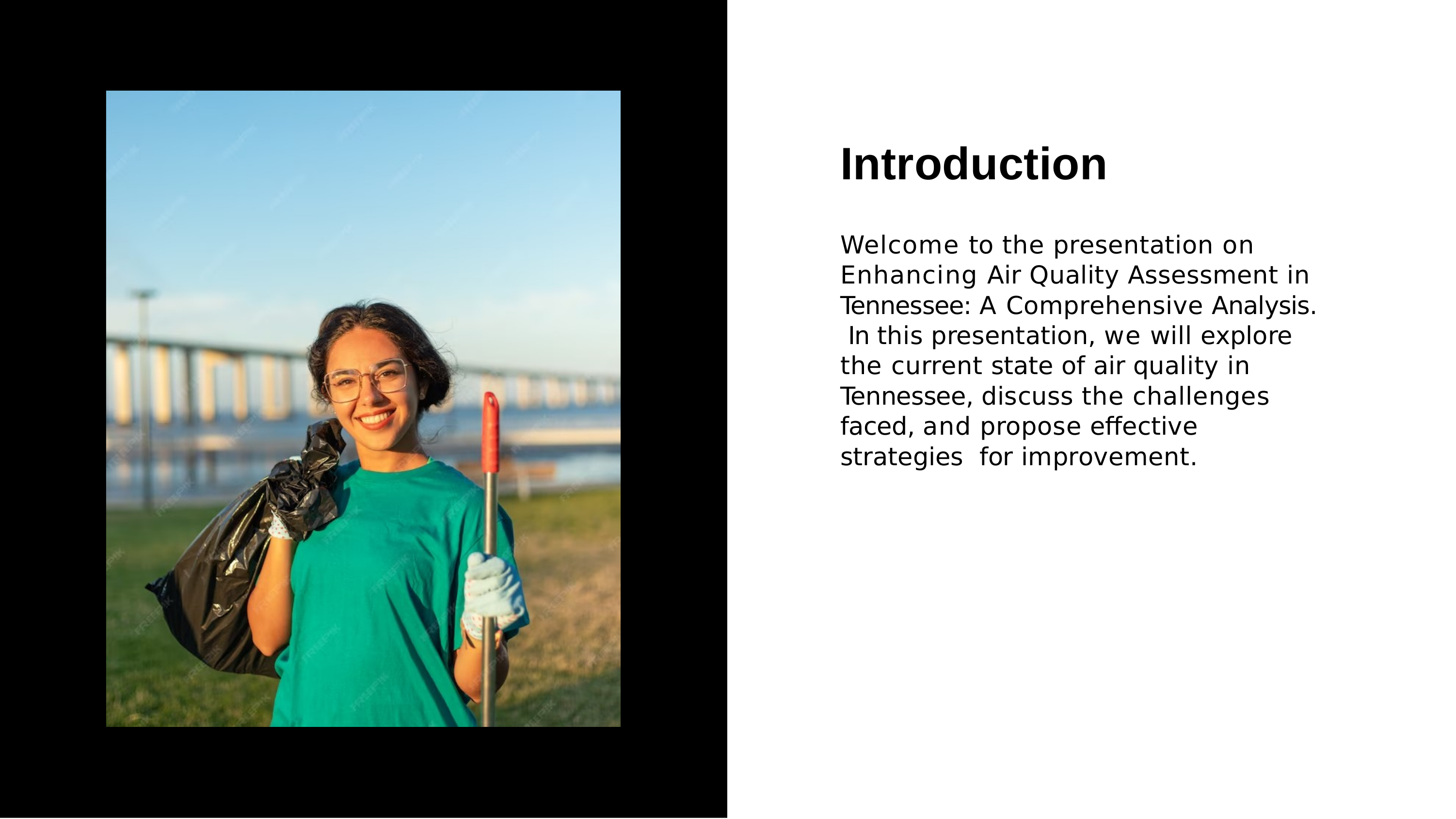

# Introduction
Welcome to the presentation on  Enhancing Air Quality Assessment in  Tennessee: A Comprehensive Analysis.  In this presentation, we will explore  the current state of air quality in  Tennessee, discuss the challenges  faced, and propose effective strategies  for improvement.